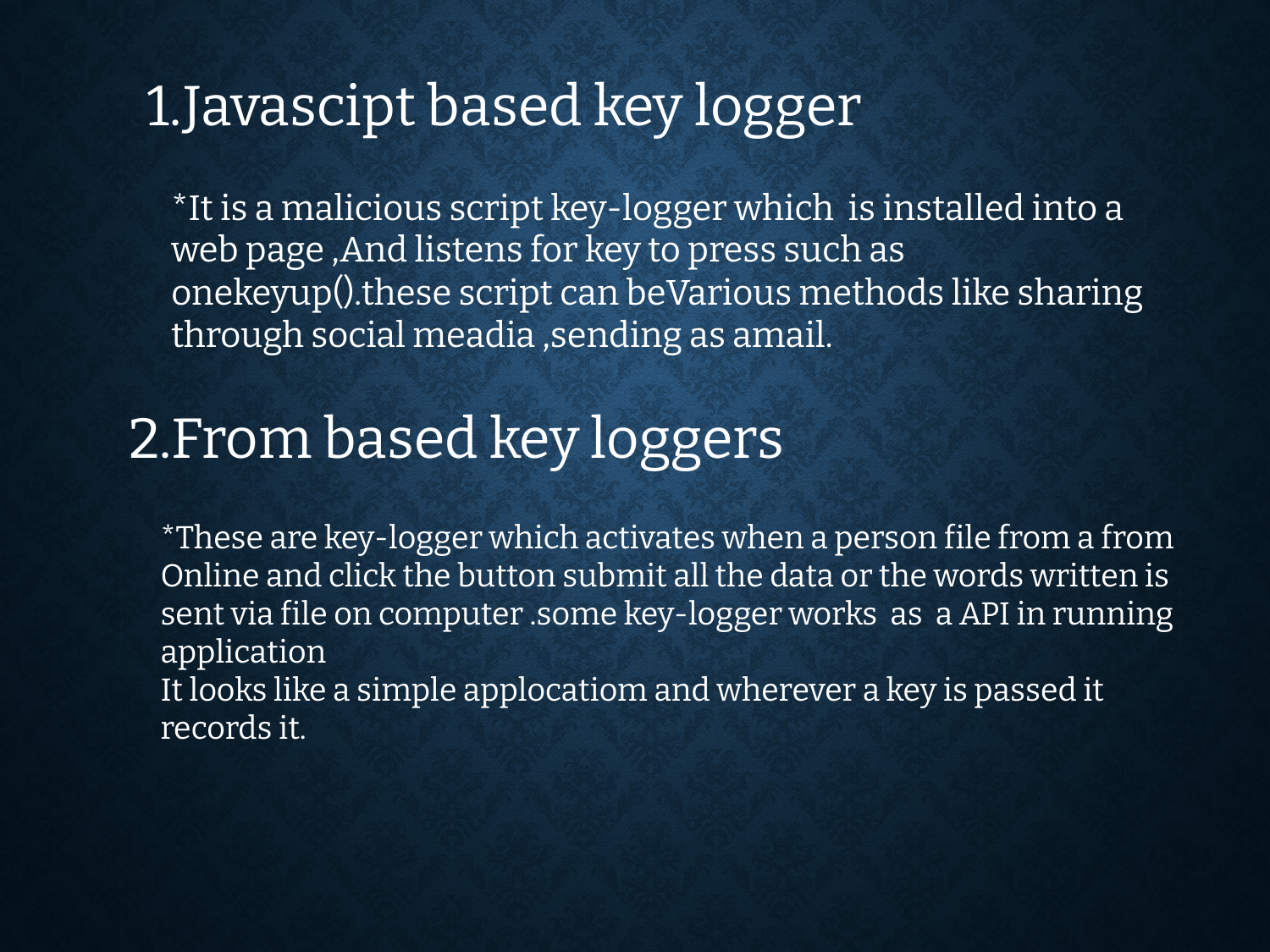

1.Javascipt based key logger
*It is a malicious script key-logger which  is installed into a web page ,And listens for key to press such as  onekeyup().these script can beVarious methods like sharing through social meadia ,sending as amail.
2.From based key loggers
*These are key-logger which activates when a person file from a from
Online and click the button submit all the data or the words written is sent via file on computer .some key-logger works  as  a API in running application
It looks like a simple applocatiom and wherever a key is passed it records it.